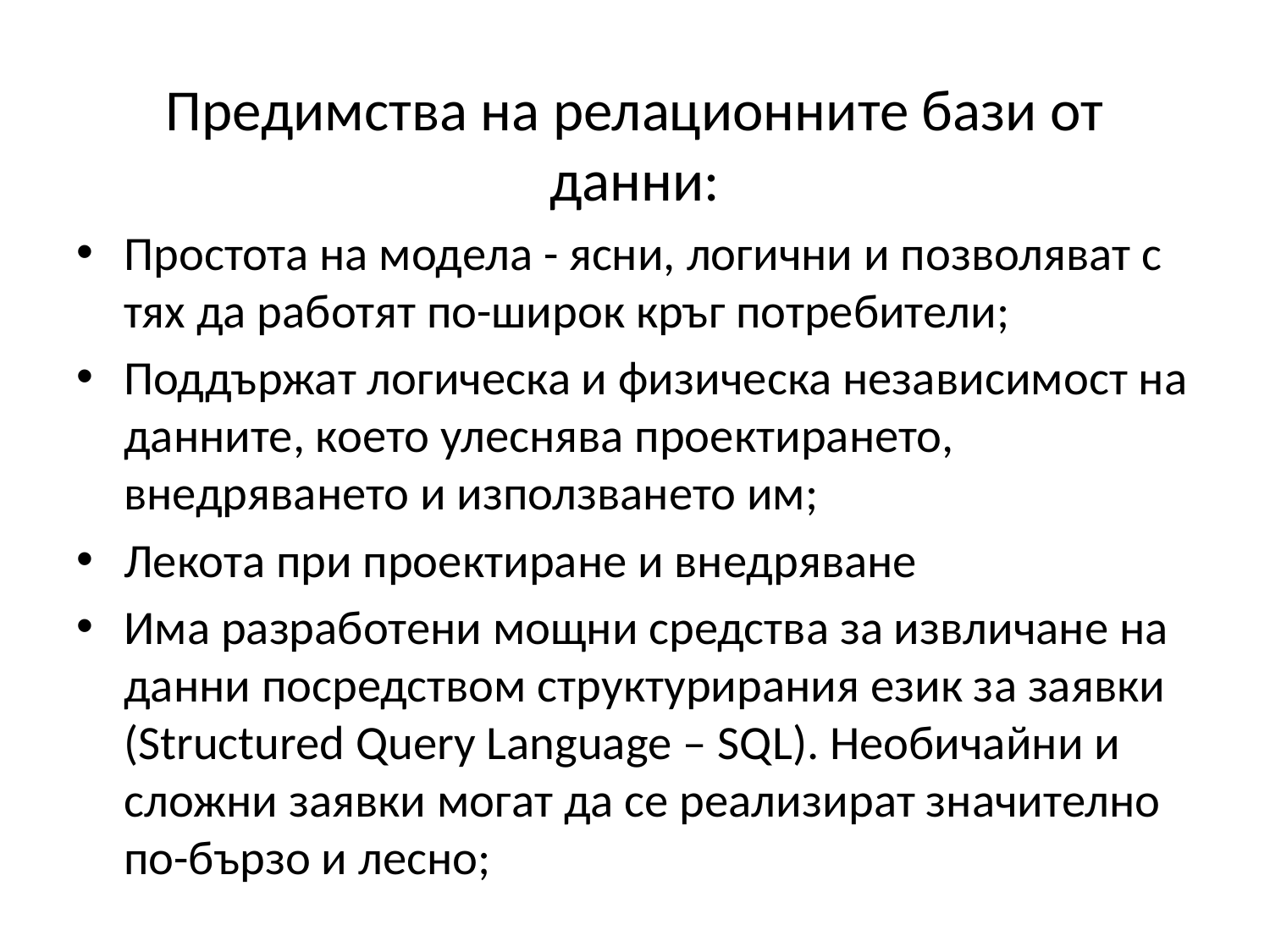

Предимства на релационните бази от данни:
Простота на модела - ясни, логични и позволяват с тях да работят по-широк кръг потребители;
Поддържат логическа и физическа независимост на данните, което улеснява проектирането, внедряването и използването им;
Лекота при проектиране и внедряване
Има разработени мощни средства за извличане на данни посредством структурирания език за заявки (Structured Query Language – SQL). Необичайни и сложни заявки могат да се реализират значително по-бързо и лесно;